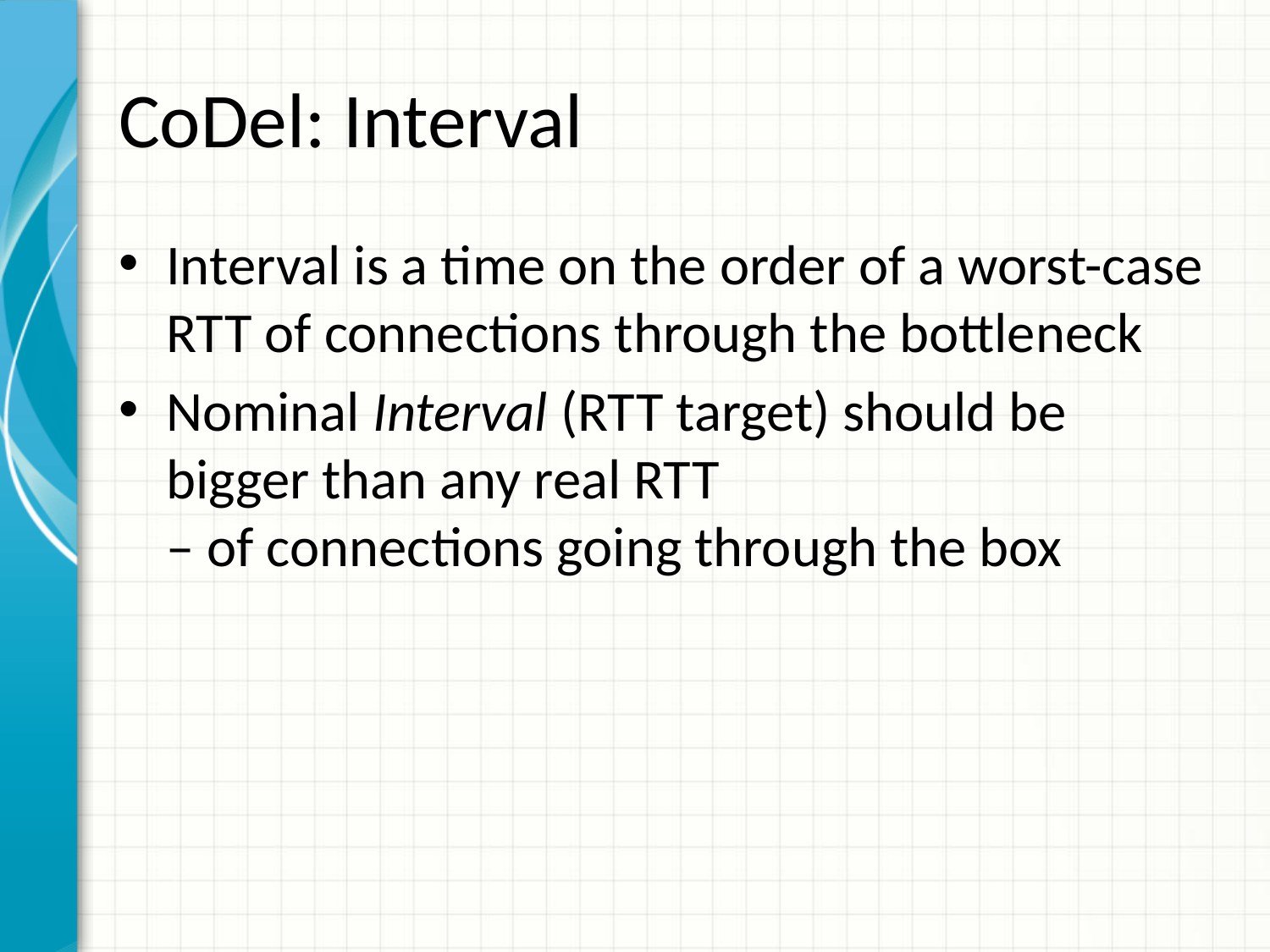

# CoDel: Interval
Interval is a time on the order of a worst-case RTT of connections through the bottleneck
Nominal Interval (RTT target) should be bigger than any real RTT
– of connections going through the box